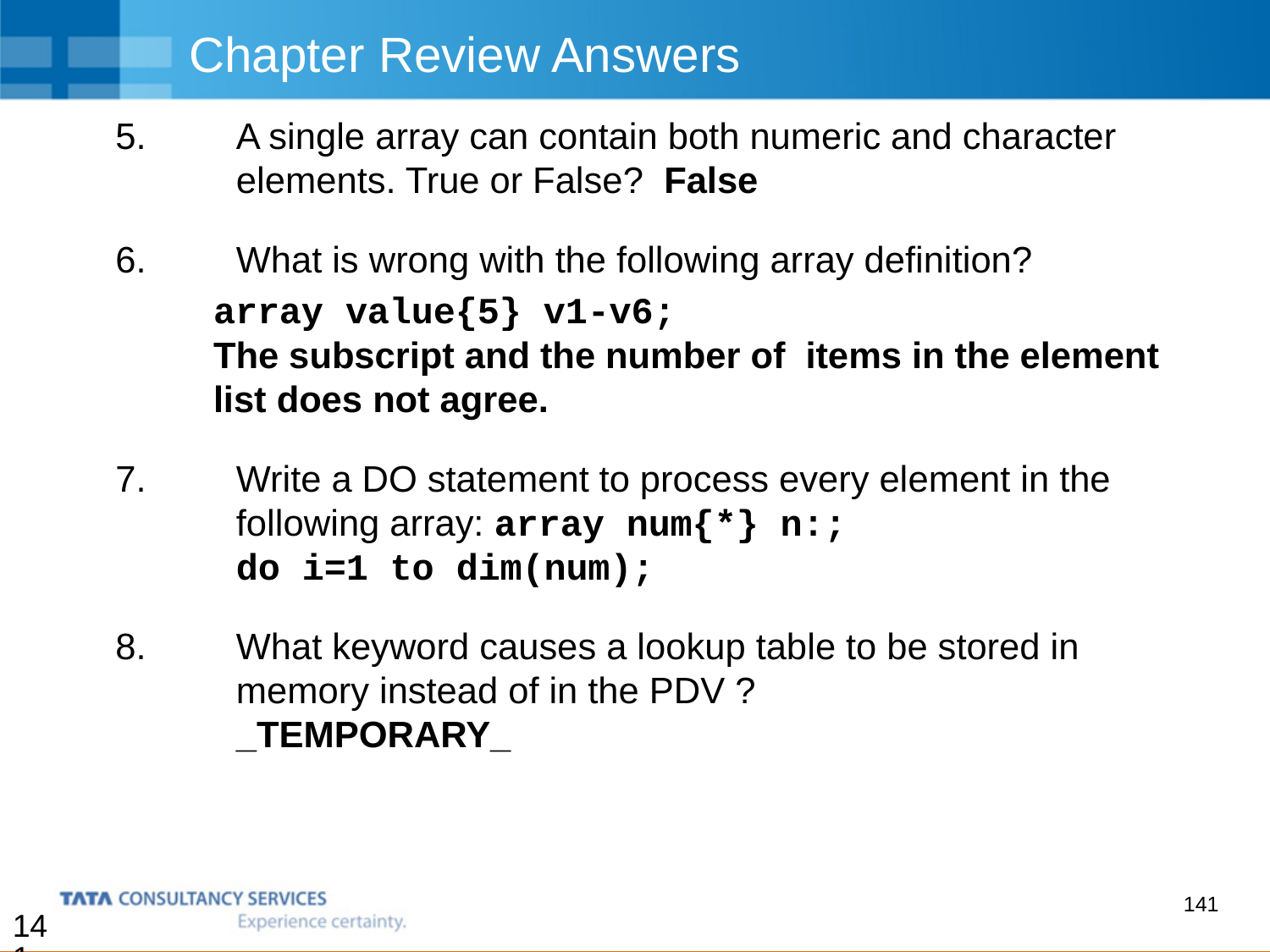

# Chapter Review Answers
5. 	A single array can contain both numeric and character
	elements. True or False?  False

6. 	What is wrong with the following array definition?
	array value{5} v1-v6;
The subscript and the number of  items in the element list does not agree.

7. 	Write a DO statement to process every element in the
	following array: array num{*} n:;
	do i=1 to dim(num);

8. 	What keyword causes a lookup table to be stored in
	memory instead of in the PDV ?
	_TEMPORARY_

141